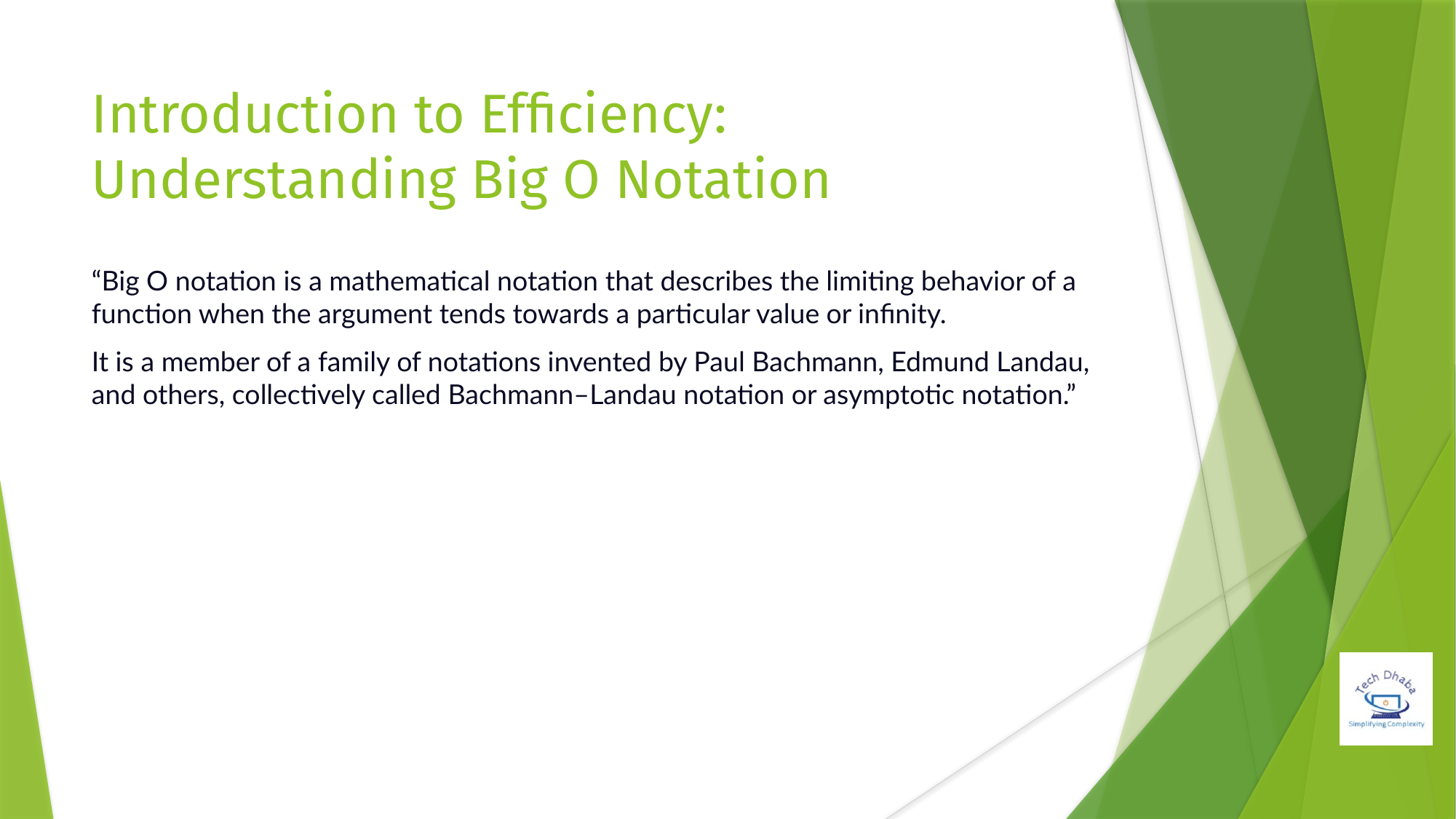

# Introduction to Efficiency: Understanding Big O Notation
“Big O notation is a mathematical notation that describes the limiting behavior of a function when the argument tends towards a particular value or infinity.
It is a member of a family of notations invented by Paul Bachmann, Edmund Landau, and others, collectively called Bachmann–Landau notation or asymptotic notation.”